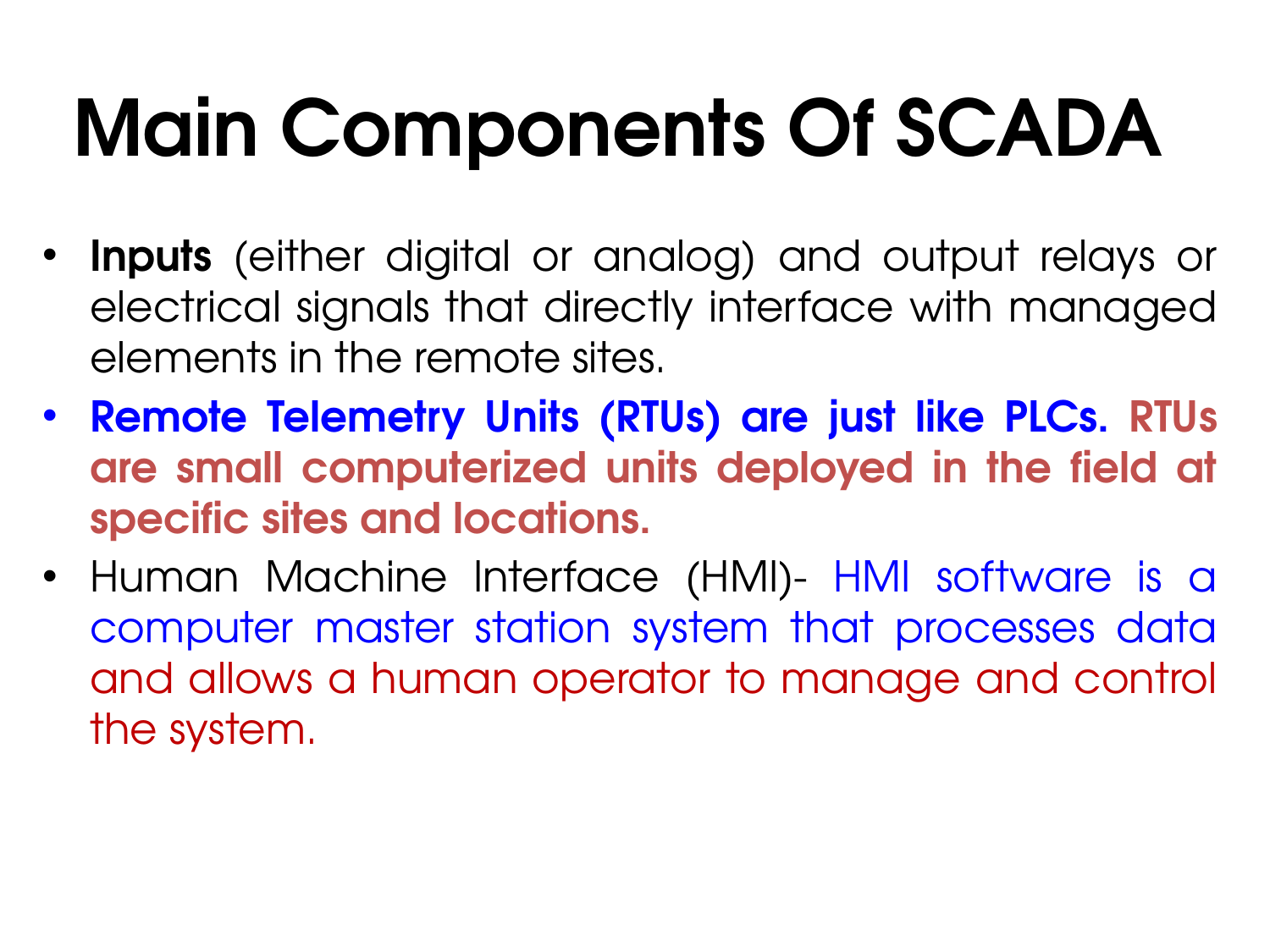

# Main Components Of SCADA
Inputs (either digital or analog) and output relays or electrical signals that directly interface with managed elements in the remote sites.
Remote Telemetry Units (RTUs) are just like PLCs. RTUs are small computerized units deployed in the field at specific sites and locations.
Human Machine Interface (HMI)- HMI software is a computer master station system that processes data and allows a human operator to manage and control the system.